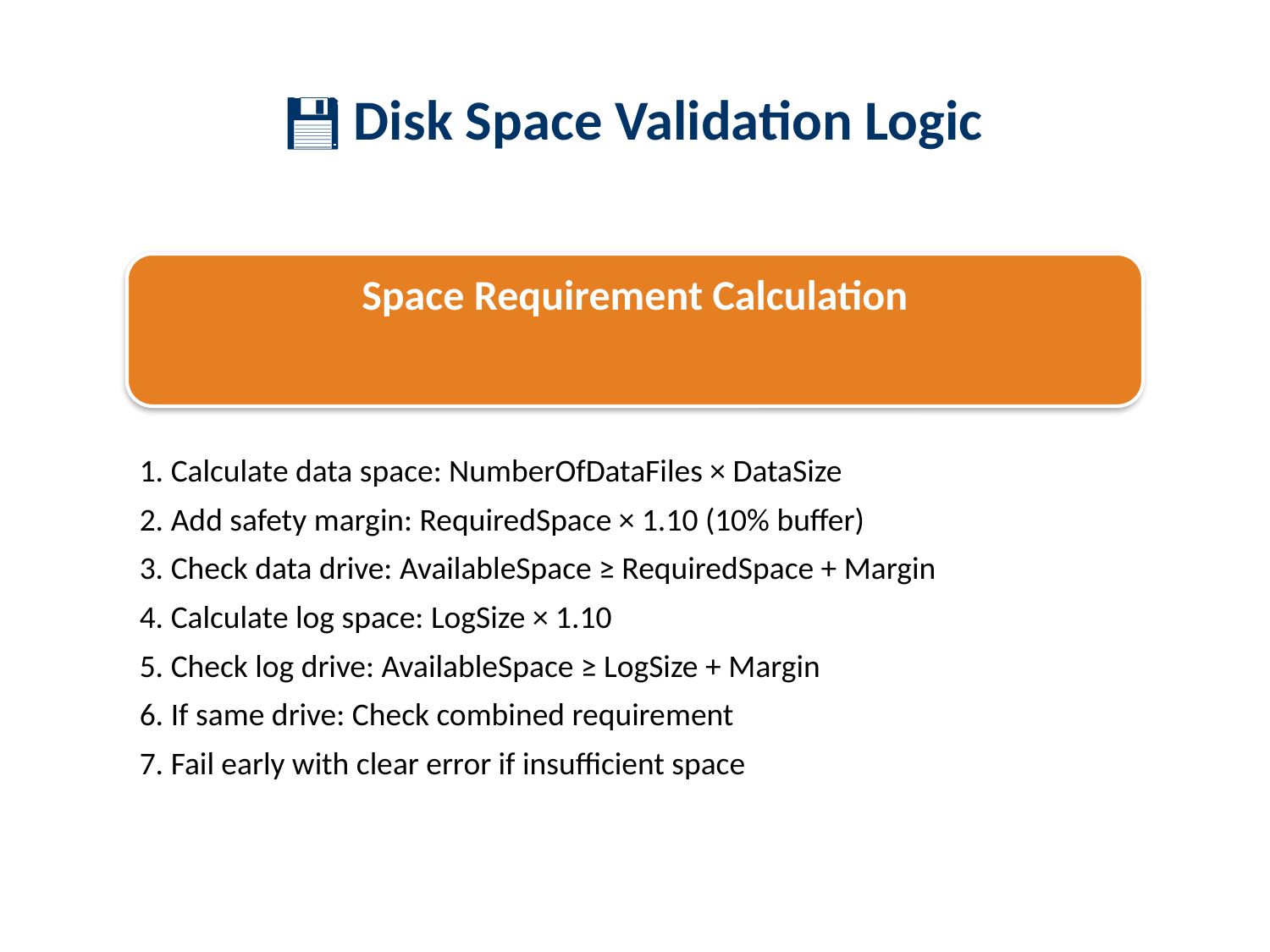

# 💾 Disk Space Validation Logic
Space Requirement Calculation
1. Calculate data space: NumberOfDataFiles × DataSize
2. Add safety margin: RequiredSpace × 1.10 (10% buffer)
3. Check data drive: AvailableSpace ≥ RequiredSpace + Margin
4. Calculate log space: LogSize × 1.10
5. Check log drive: AvailableSpace ≥ LogSize + Margin
6. If same drive: Check combined requirement
7. Fail early with clear error if insufficient space